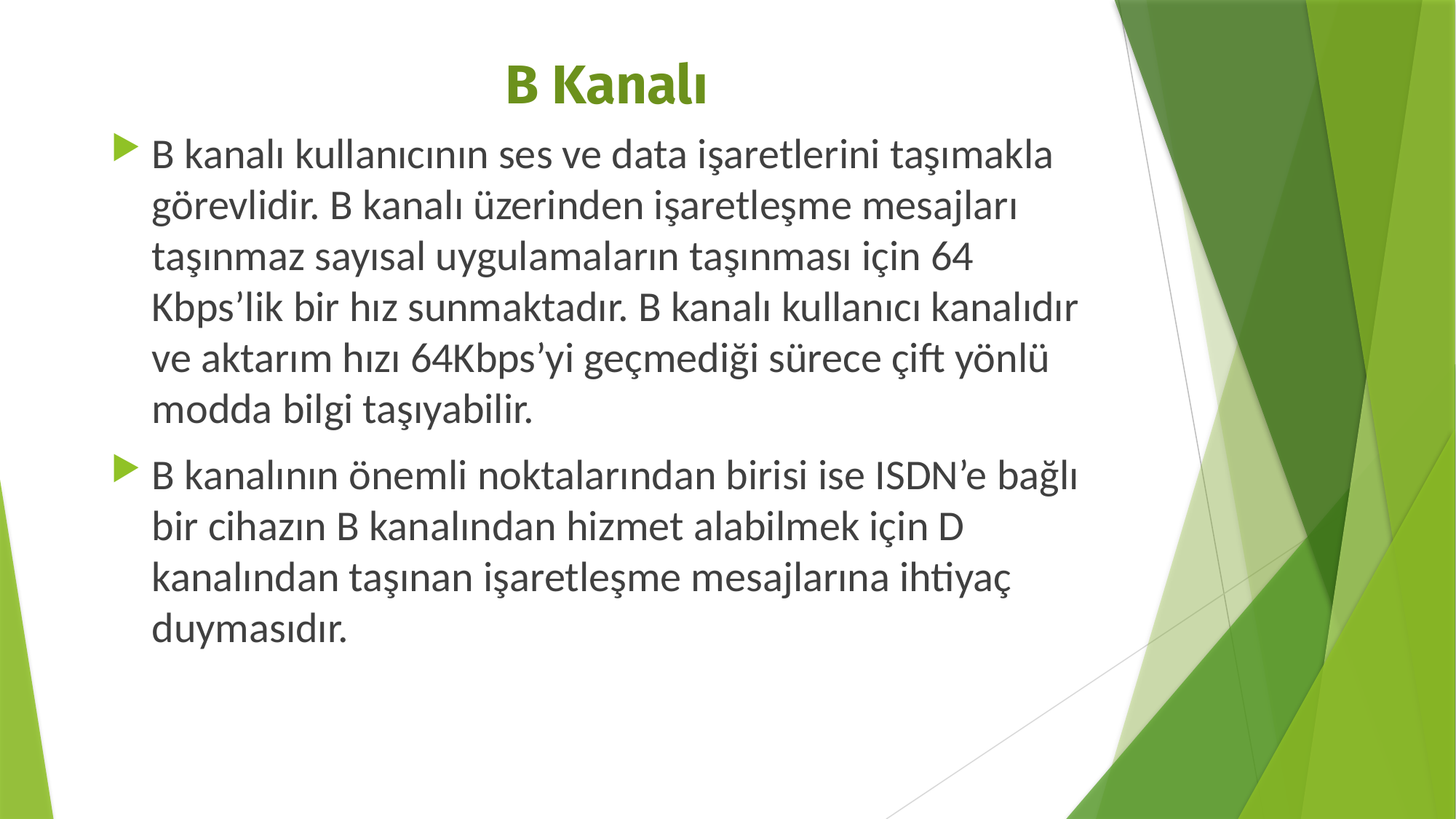

# B Kanalı
B kanalı kullanıcının ses ve data işaretlerini taşımakla görevlidir. B kanalı üzerinden işaretleşme mesajları taşınmaz sayısal uygulamaların taşınması için 64 Kbps’lik bir hız sunmaktadır. B kanalı kullanıcı kanalıdır ve aktarım hızı 64Kbps’yi geçmediği sürece çift yönlü modda bilgi taşıyabilir.
B kanalının önemli noktalarından birisi ise ISDN’e bağlı bir cihazın B kanalından hizmet alabilmek için D kanalından taşınan işaretleşme mesajlarına ihtiyaç duymasıdır.